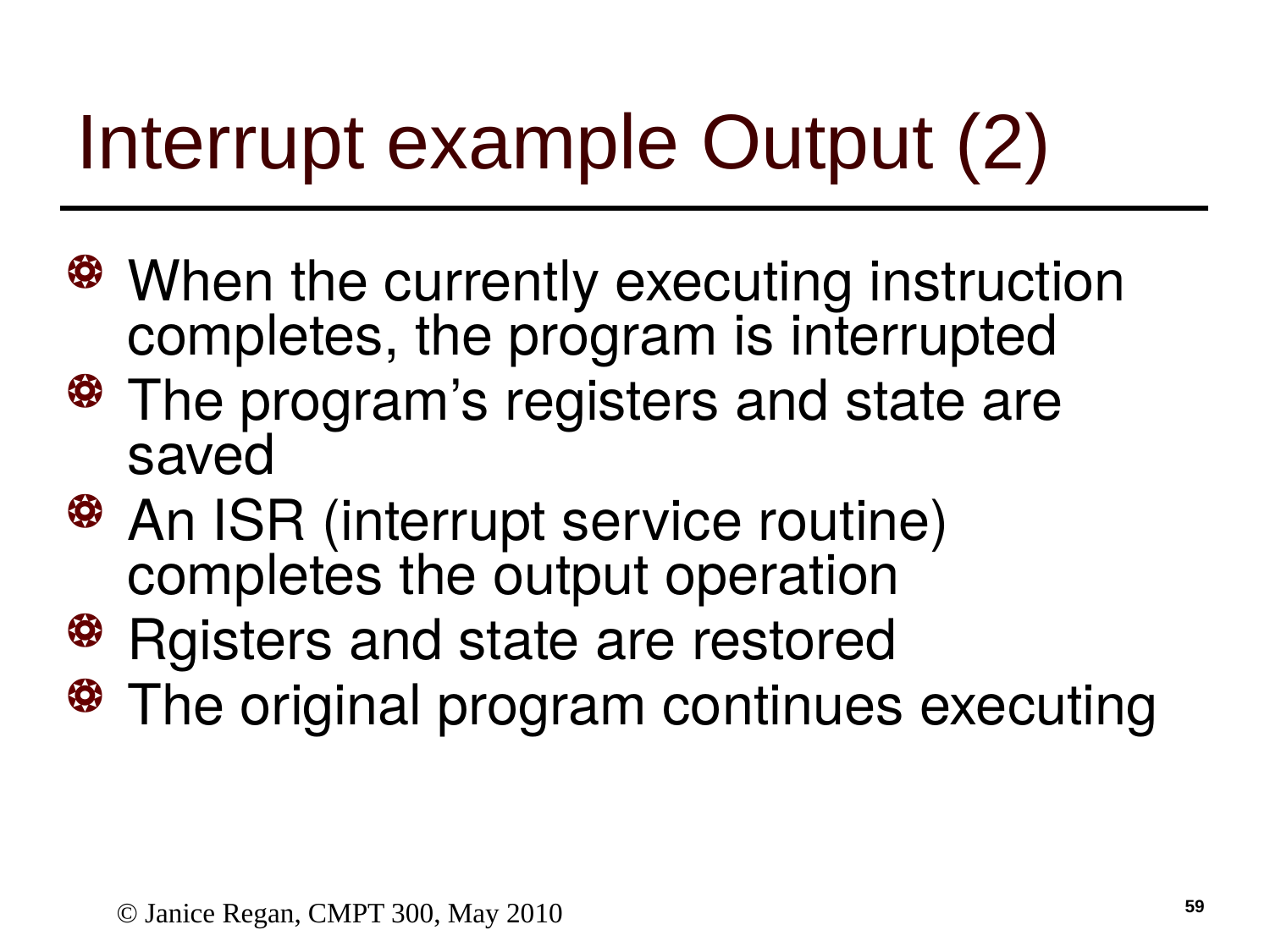

# Interrupt example Output (2)
When the currently executing instruction completes, the program is interrupted
The program’s registers and state are saved
An ISR (interrupt service routine) completes the output operation
Rgisters and state are restored
The original program continues executing
© Janice Regan, CMPT 300, May 2010
59